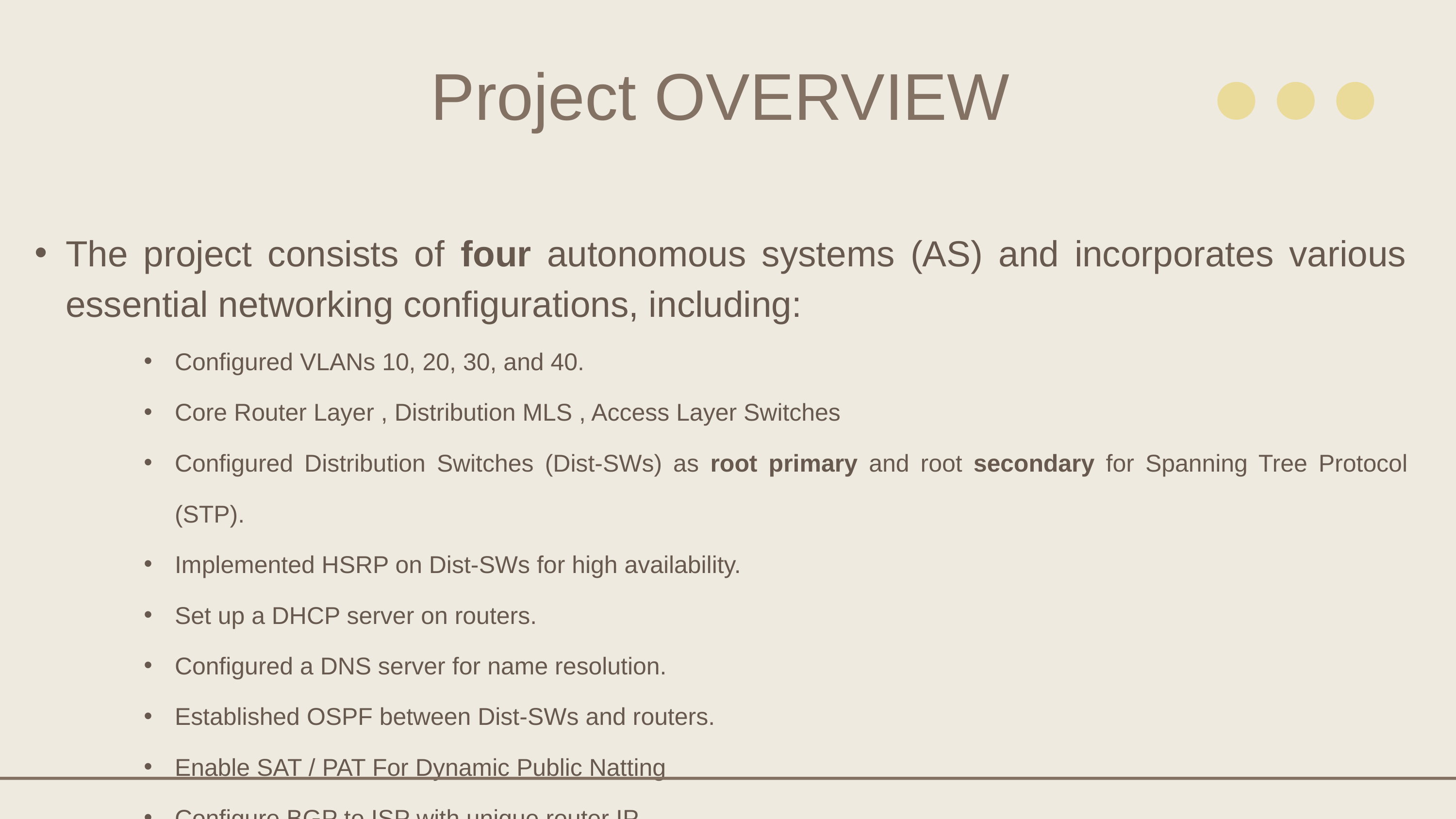

Project OVERVIEW

The project consists of four autonomous systems (AS) and incorporates various essential networking configurations, including:
Configured VLANs 10, 20, 30, and 40.
Core Router Layer , Distribution MLS , Access Layer Switches
Configured Distribution Switches (Dist-SWs) as root primary and root secondary for Spanning Tree Protocol (STP).
Implemented HSRP on Dist-SWs for high availability.
Set up a DHCP server on routers.
Configured a DNS server for name resolution.
Established OSPF between Dist-SWs and routers.
Enable SAT / PAT For Dynamic Public Natting
Configure BGP to ISP with unique router IP